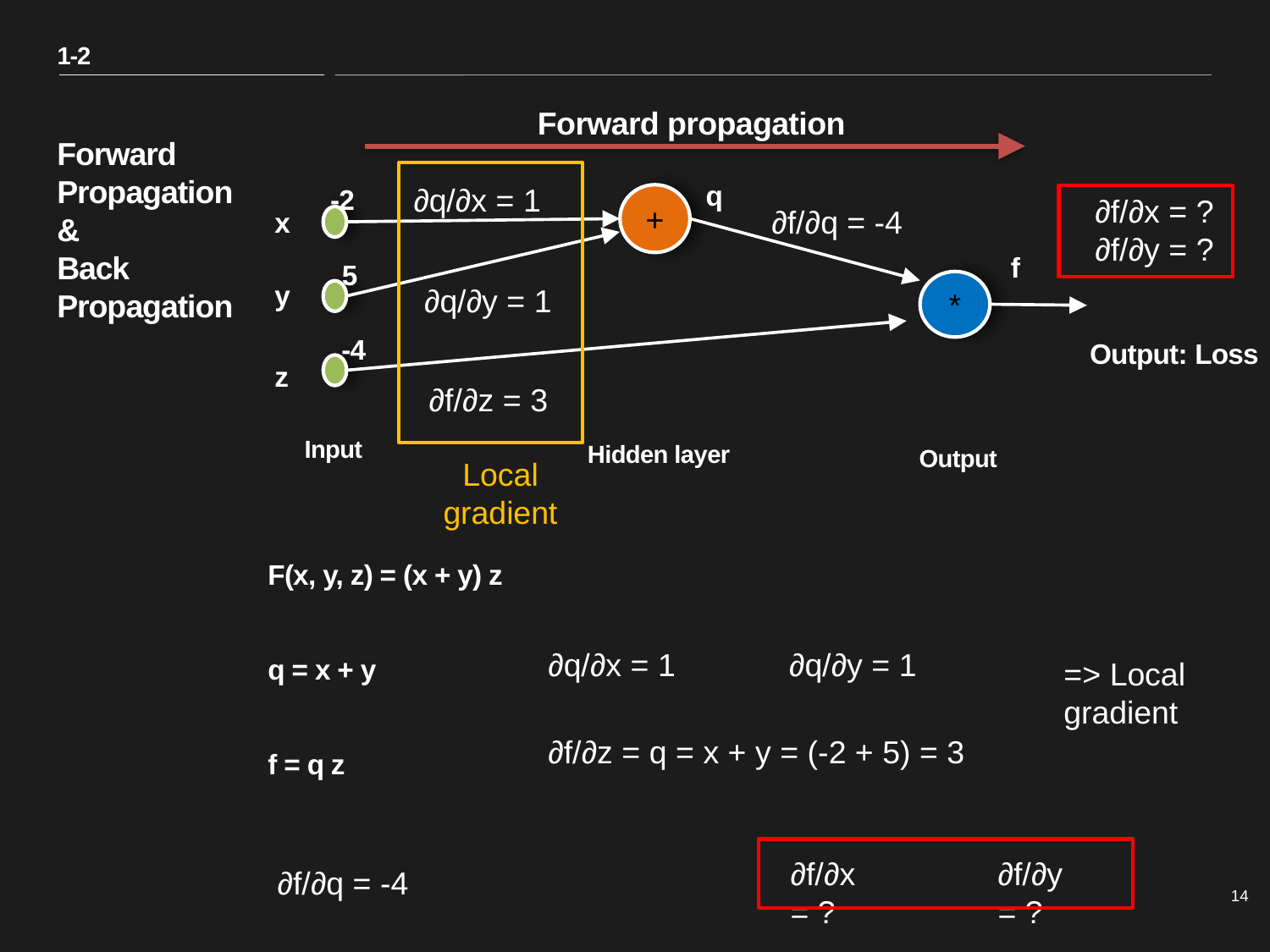

1-2
Forward propagation
# Forward Propagation & Back Propagation
q
-2

∂q/∂x = 1
x
+
∂f/∂x = ?
∂f/∂y = ?

∂f/∂q = -4

f
5
y
*
∂q/∂y = 1

-4
Output: Loss
z

∂f/∂z = 3
Input
Hidden layer
Output
Local gradient
F(x, y, z) = (x + y) z

q = x + y

f = q z

∂q/∂x = 1
∂q/∂y = 1
=> Local gradient
∂f/∂z = q = x + y = (-2 + 5) = 3

∂f/∂y = ?
∂f/∂x = ?
∂f/∂q = -4
14